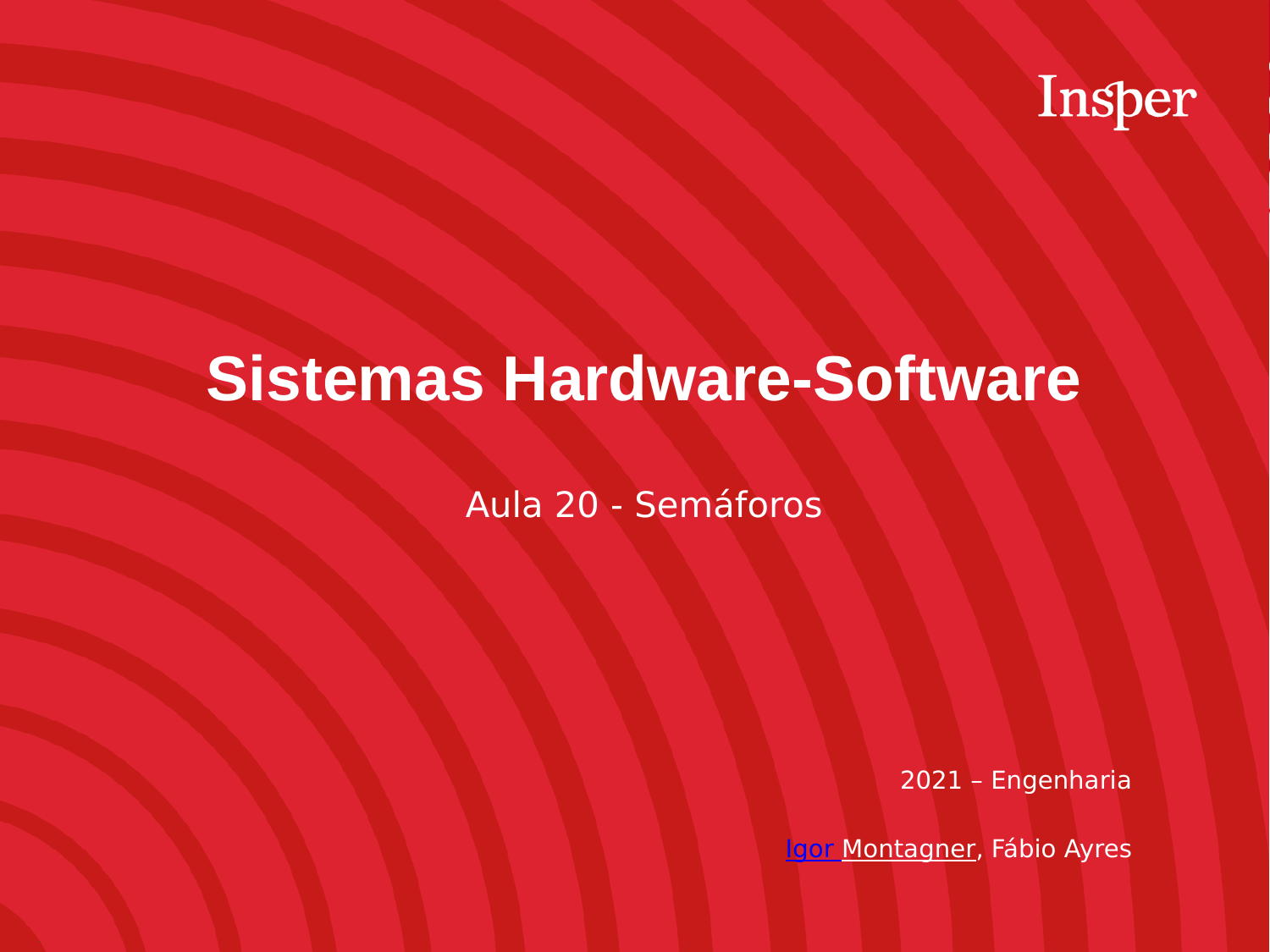

Sistemas Hardware-Software
Aula 20 - Semáforos
2021 – Engenharia

Igor Montagner, Fábio Ayres